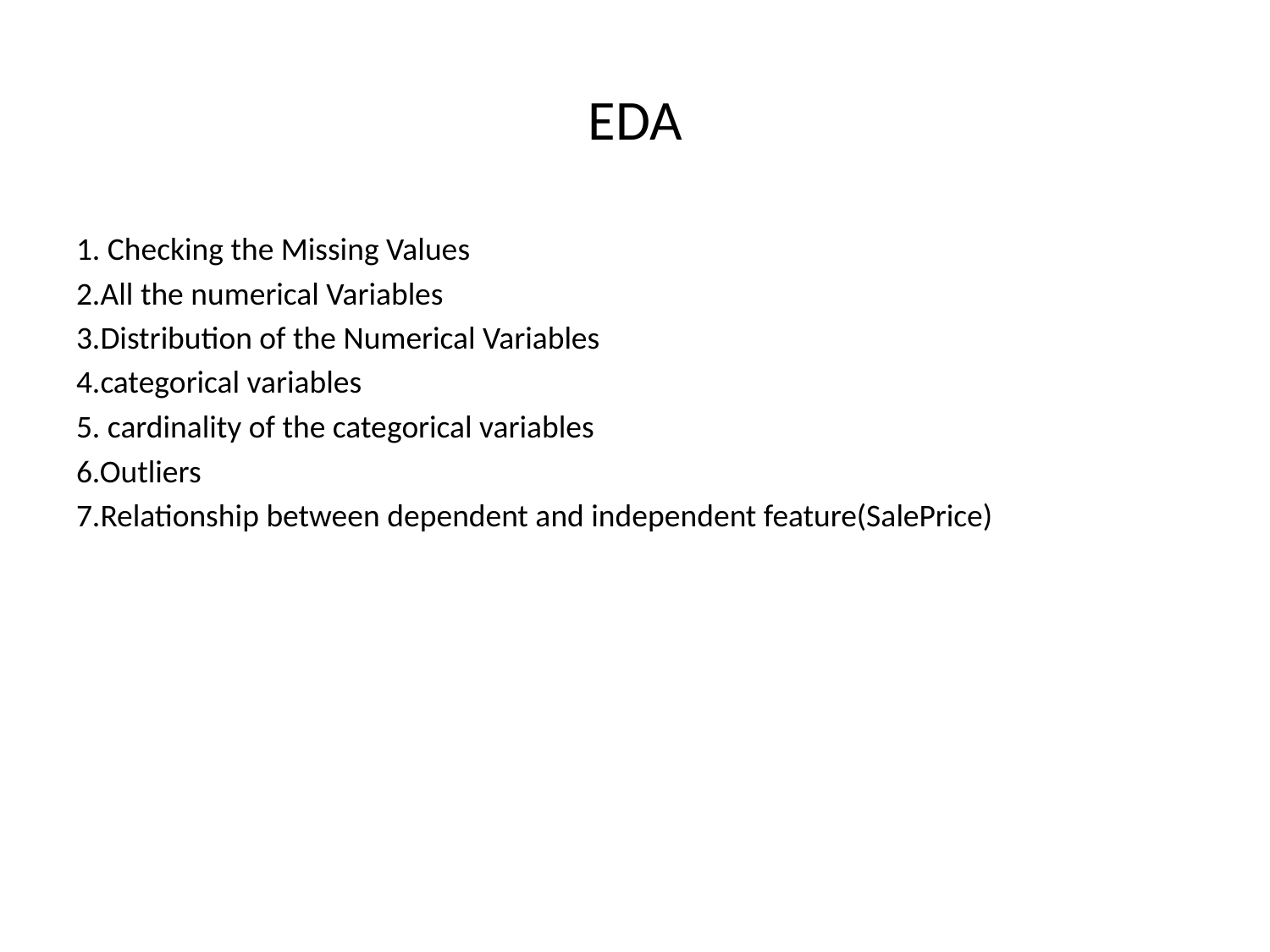

# EDA
1. Checking the Missing Values
2.All the numerical Variables
3.Distribution of the Numerical Variables
4.categorical variables
5. cardinality of the categorical variables
6.Outliers
7.Relationship between dependent and independent feature(SalePrice)